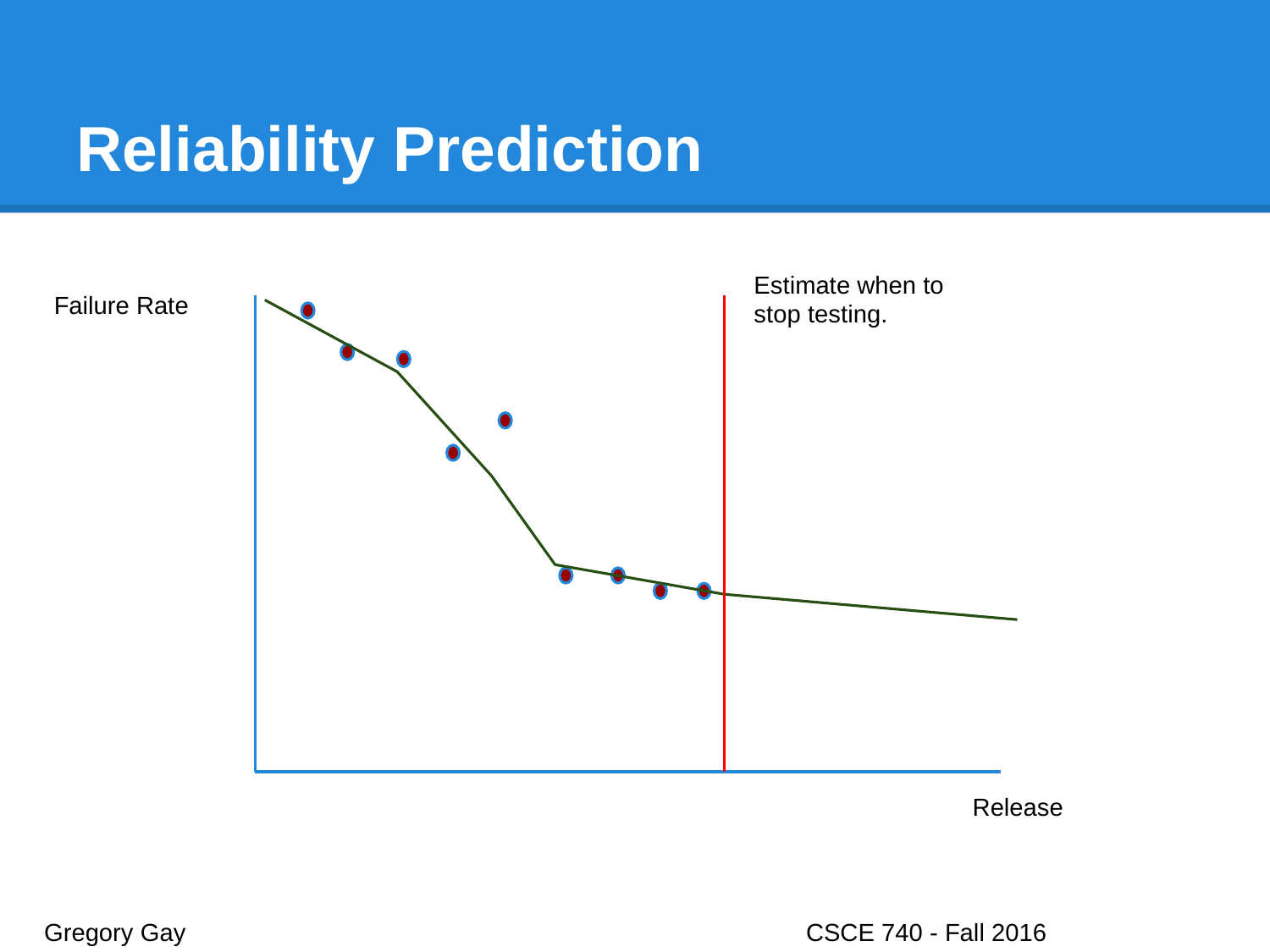

# Reliability Prediction
Estimate when to stop testing.
Failure Rate

Release
Gregory Gay					CSCE 740 - Fall 2016								39